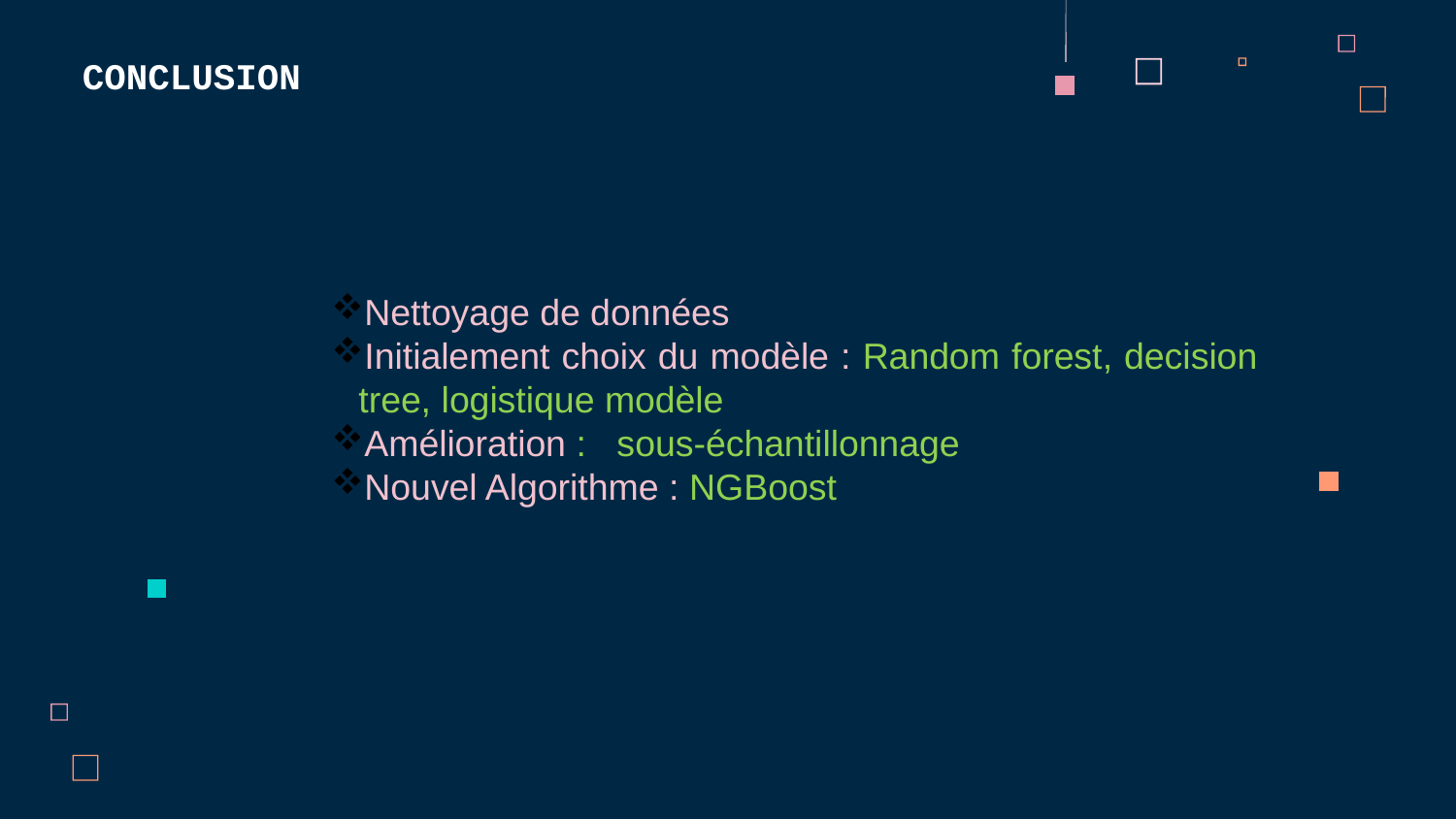

CONCLUSION
Nettoyage de données
Initialement choix du modèle : Random forest, decision tree, logistique modèle
Amélioration :   sous-échantillonnage
Nouvel Algorithme : NGBoost